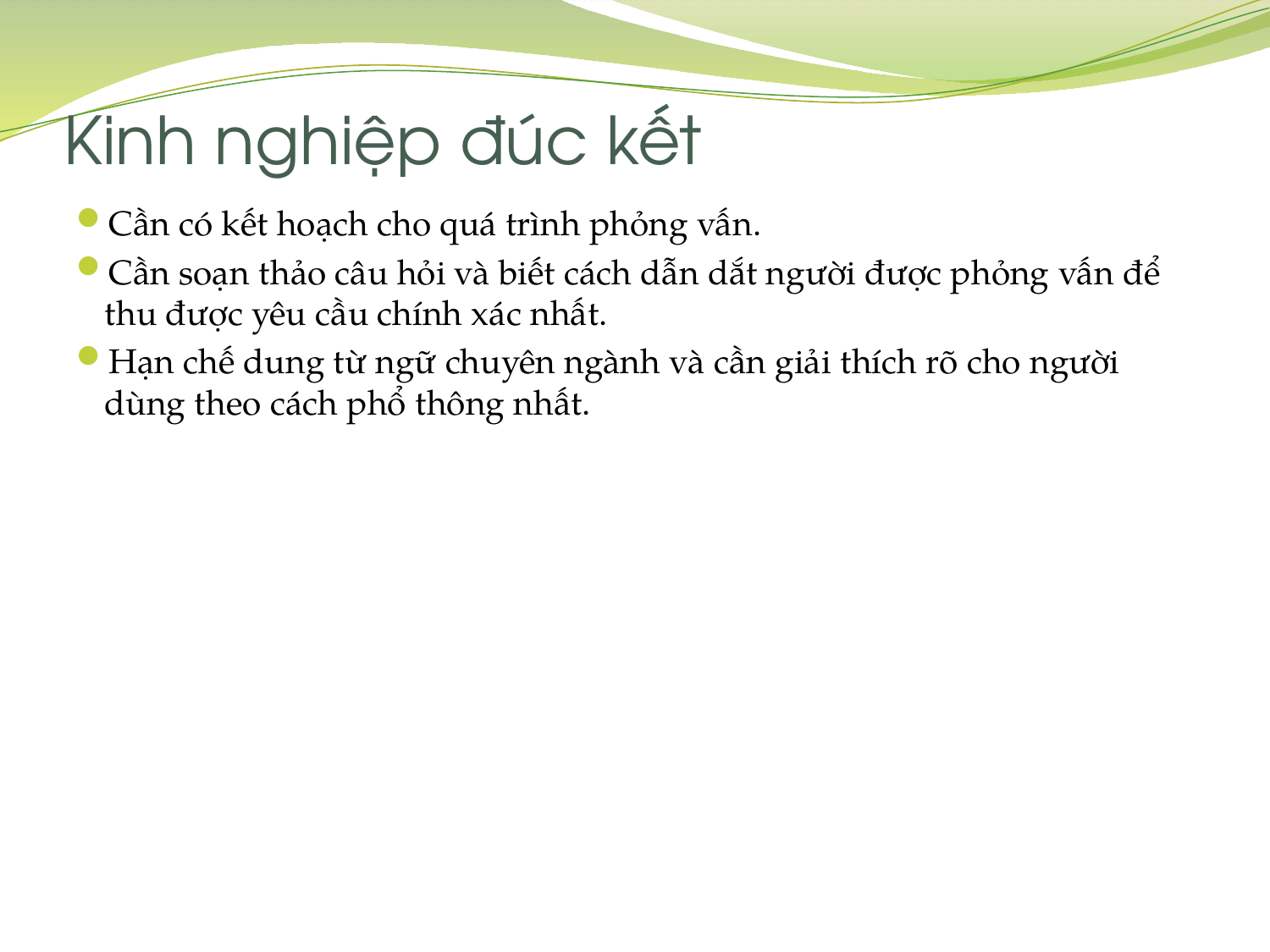

Kinh nghiệp đúc kết
Cần có kết hoạch cho quá trình phỏng vấn.
Cần soạn thảo câu hỏi và biết cách dẫn dắt người được phỏng vấn để thu được yêu cầu chính xác nhất.
Hạn chế dung từ ngữ chuyên ngành và cần giải thích rõ cho người dùng theo cách phổ thông nhất.